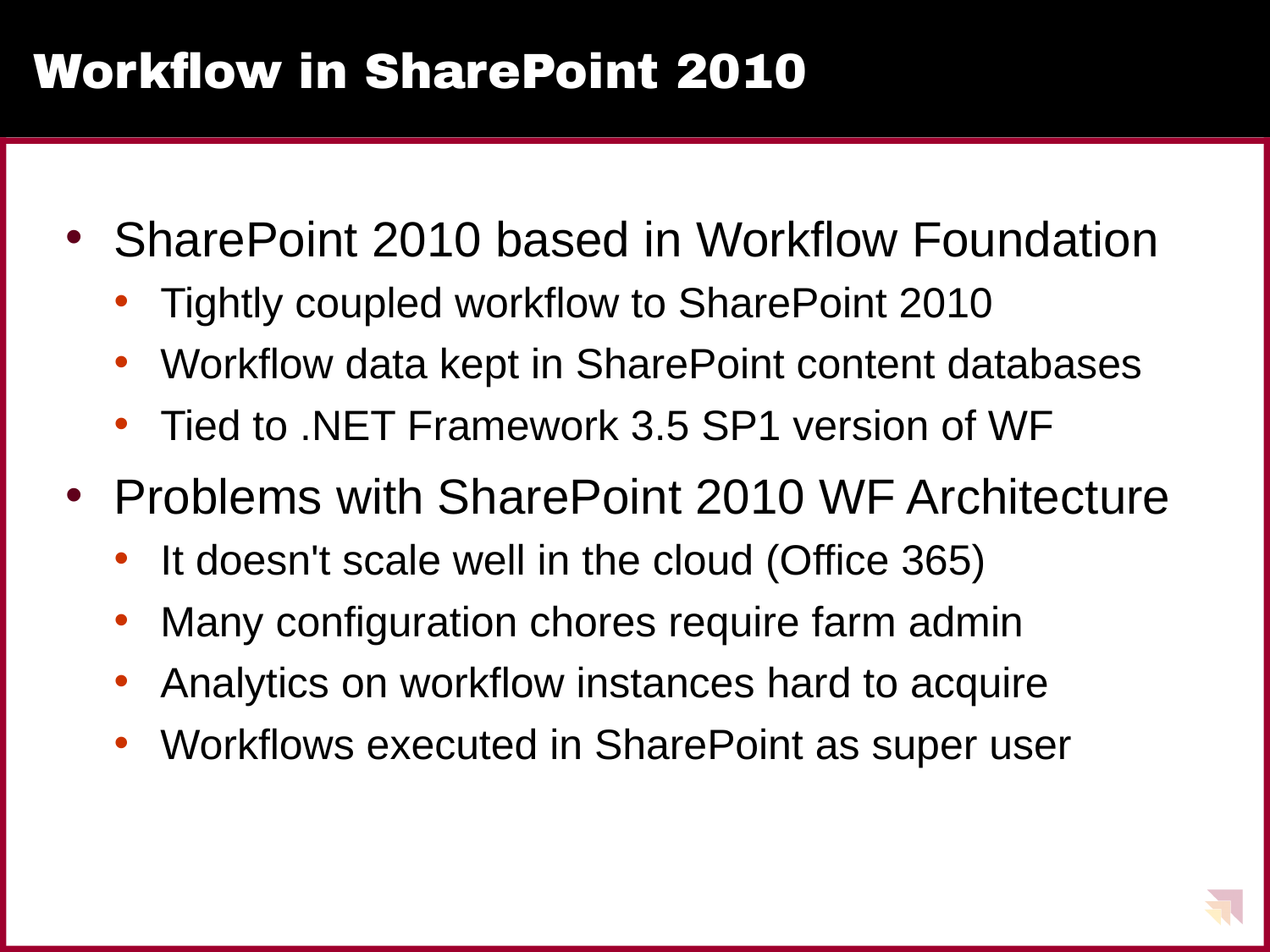

# Workflow in SharePoint 2010
SharePoint 2010 based in Workflow Foundation
Tightly coupled workflow to SharePoint 2010
Workflow data kept in SharePoint content databases
Tied to .NET Framework 3.5 SP1 version of WF
Problems with SharePoint 2010 WF Architecture
It doesn't scale well in the cloud (Office 365)
Many configuration chores require farm admin
Analytics on workflow instances hard to acquire
Workflows executed in SharePoint as super user